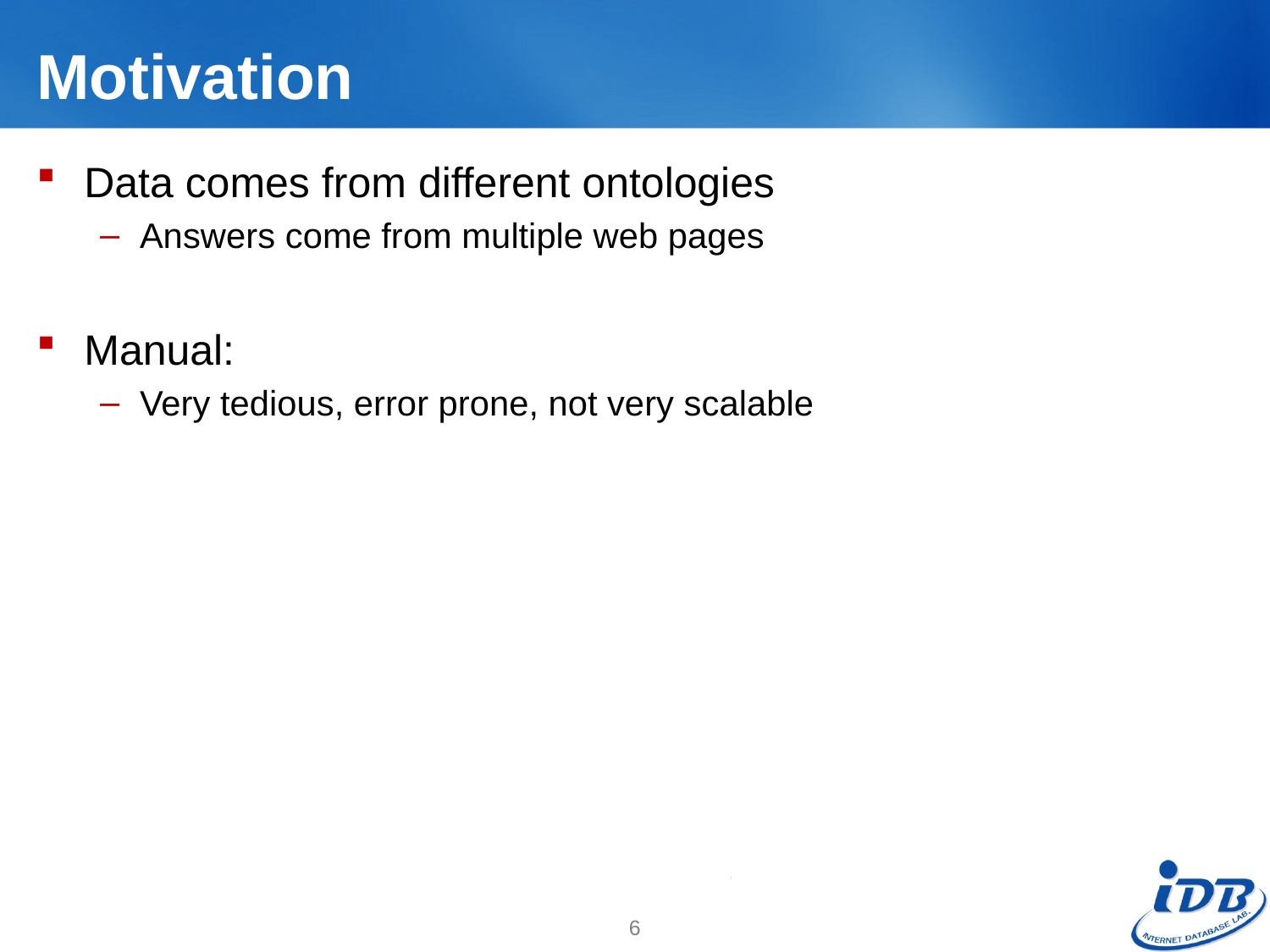

# Motivation
Data comes from different ontologies
Answers come from multiple web pages

Manual:
Very tedious, error prone, not very scalable

6